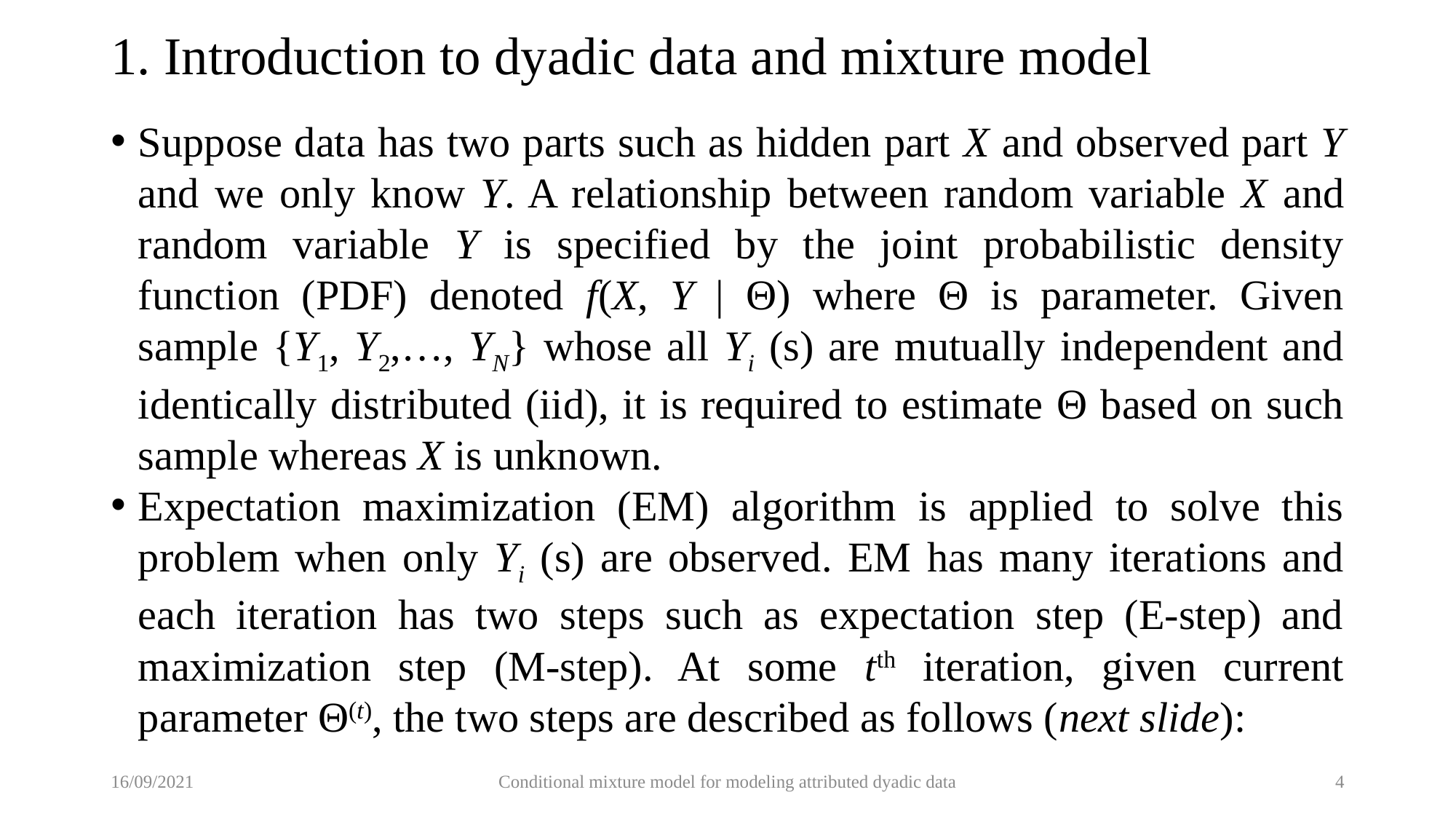

# 1. Introduction to dyadic data and mixture model
Suppose data has two parts such as hidden part X and observed part Y and we only know Y. A relationship between random variable X and random variable Y is specified by the joint probabilistic density function (PDF) denoted f(X, Y | Θ) where Θ is parameter. Given sample {Y1, Y2,…, YN} whose all Yi (s) are mutually independent and identically distributed (iid), it is required to estimate Θ based on such sample whereas X is unknown.
Expectation maximization (EM) algorithm is applied to solve this problem when only Yi (s) are observed. EM has many iterations and each iteration has two steps such as expectation step (E-step) and maximization step (M-step). At some tth iteration, given current parameter Θ(t), the two steps are described as follows (next slide):
16/09/2021
Conditional mixture model for modeling attributed dyadic data
4